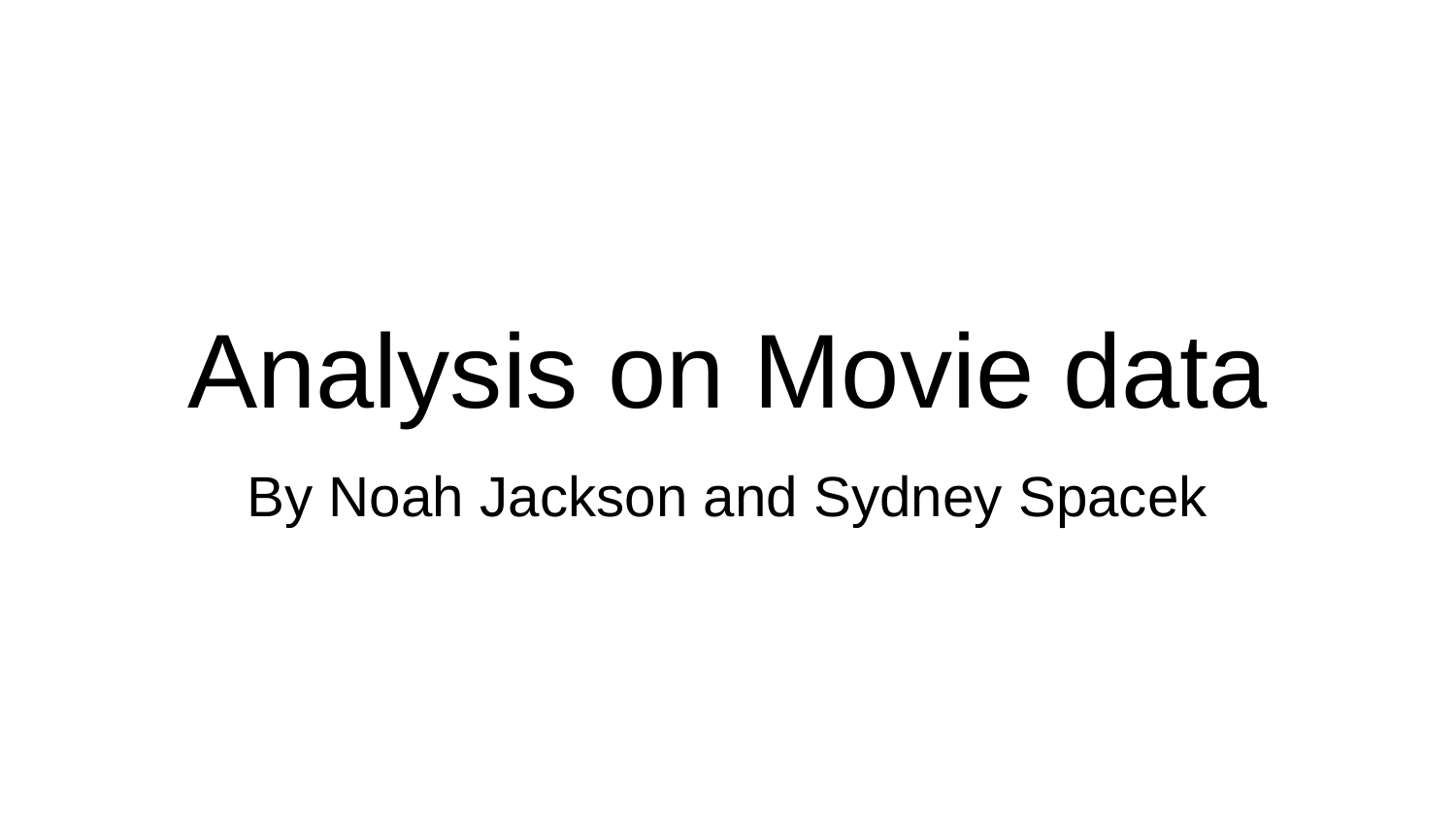

# Analysis on Movie data
By Noah Jackson and Sydney Spacek